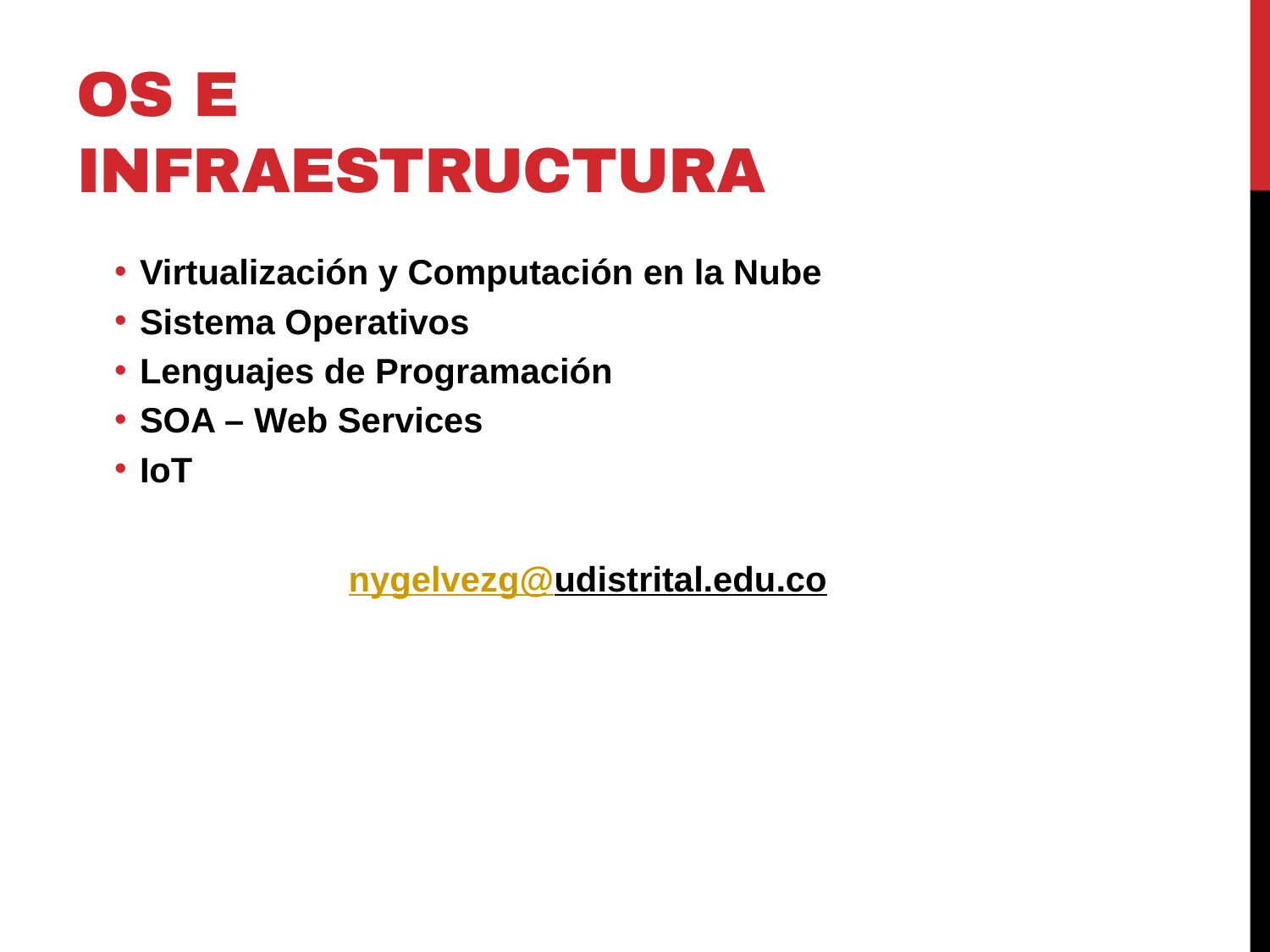

# OS e Infraestructura
Virtualización y Computación en la Nube
Sistema Operativos
Lenguajes de Programación
SOA – Web Services
IoT

nygelvezg@udistrital.edu.co